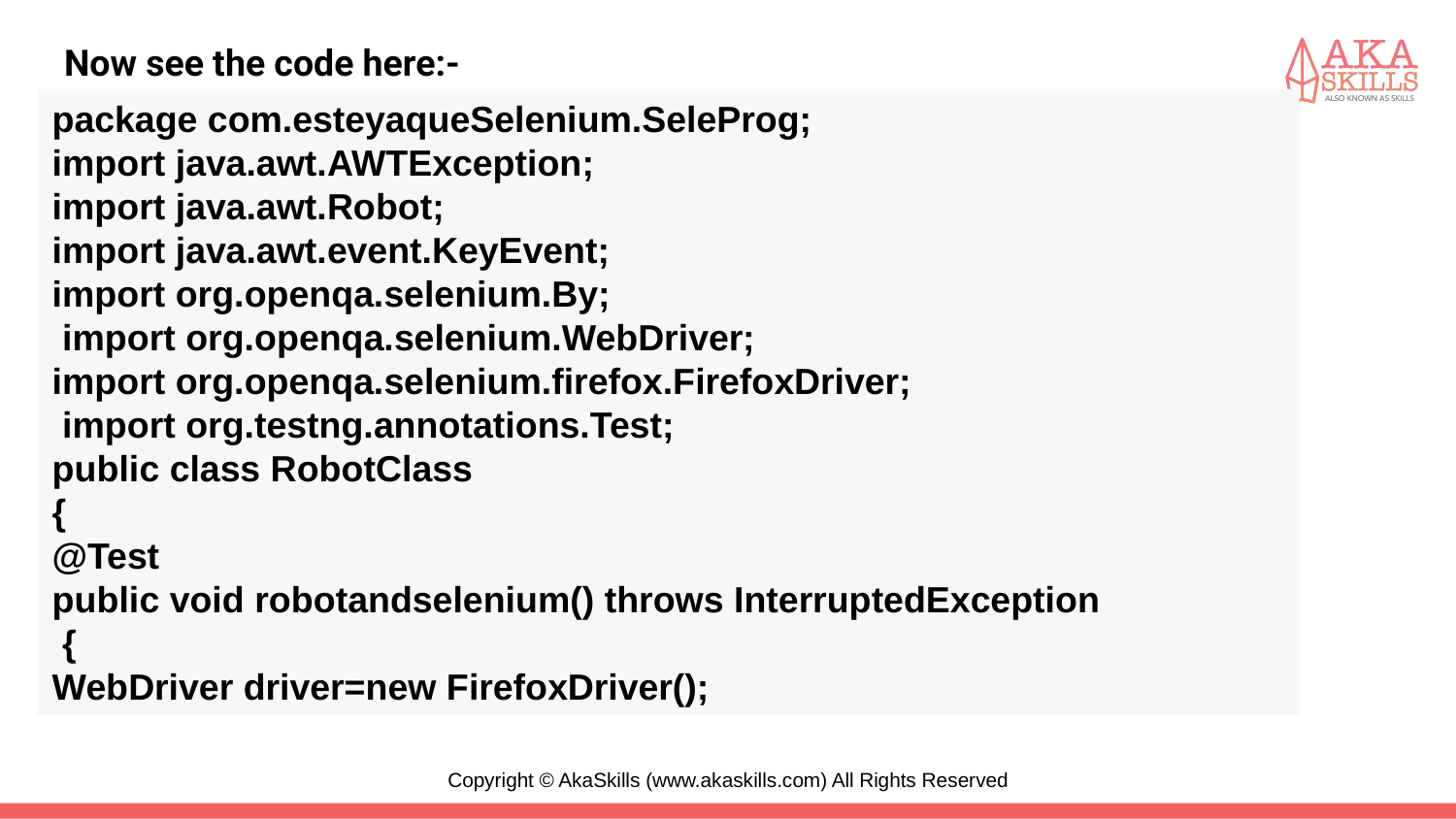

#
Now see the code here:-
package com.esteyaqueSelenium.SeleProg;
import java.awt.AWTException;
import java.awt.Robot;
import java.awt.event.KeyEvent;
import org.openqa.selenium.By;
 import org.openqa.selenium.WebDriver;
import org.openqa.selenium.firefox.FirefoxDriver;
 import org.testng.annotations.Test;
public class RobotClass
{
@Test
public void robotandselenium() throws InterruptedException
 {
WebDriver driver=new FirefoxDriver();